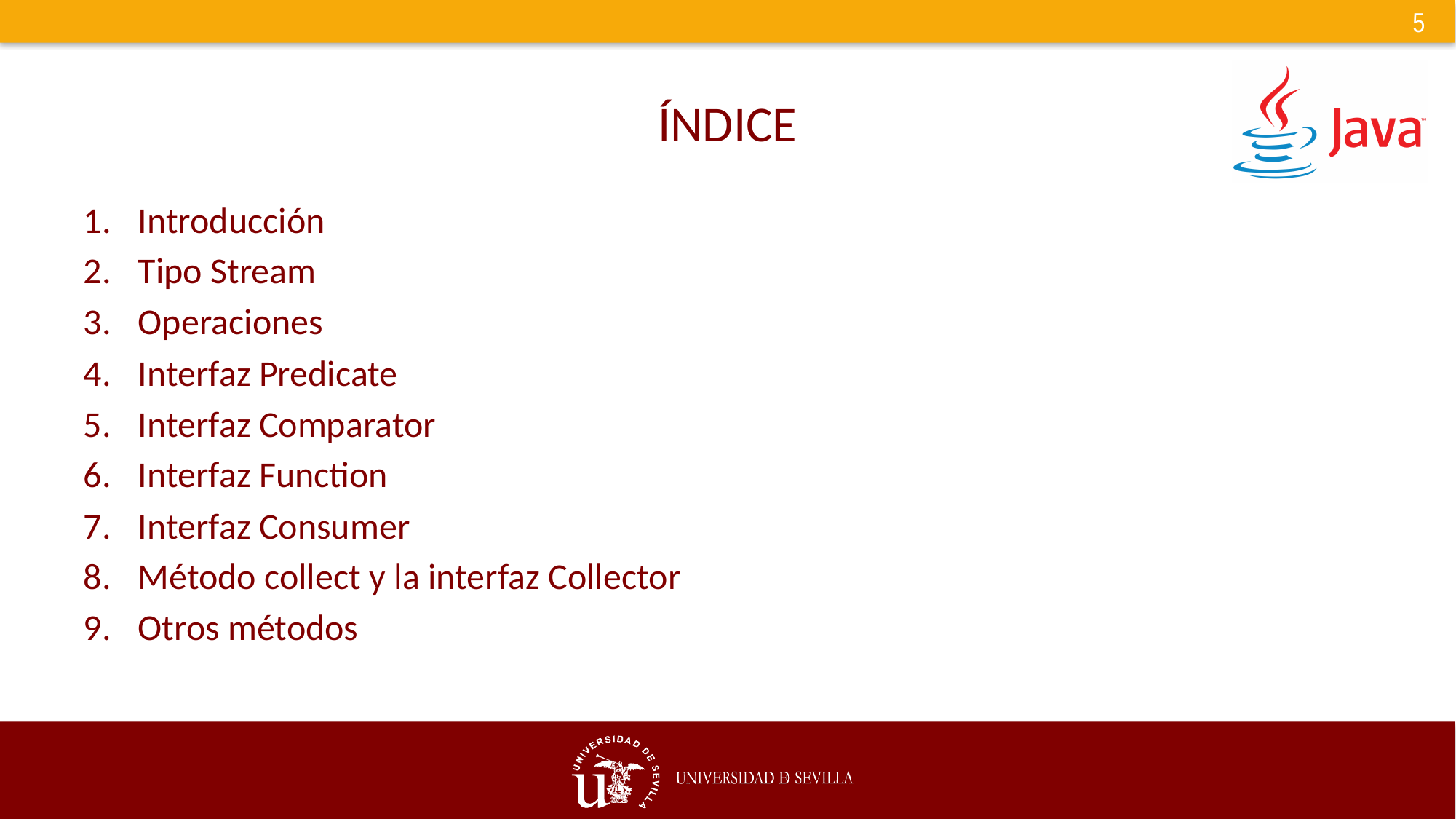

# ÍNDICE
Introducción
Tipo Stream
Operaciones
Interfaz Predicate
Interfaz Comparator
Interfaz Function
Interfaz Consumer
Método collect y la interfaz Collector
Otros métodos